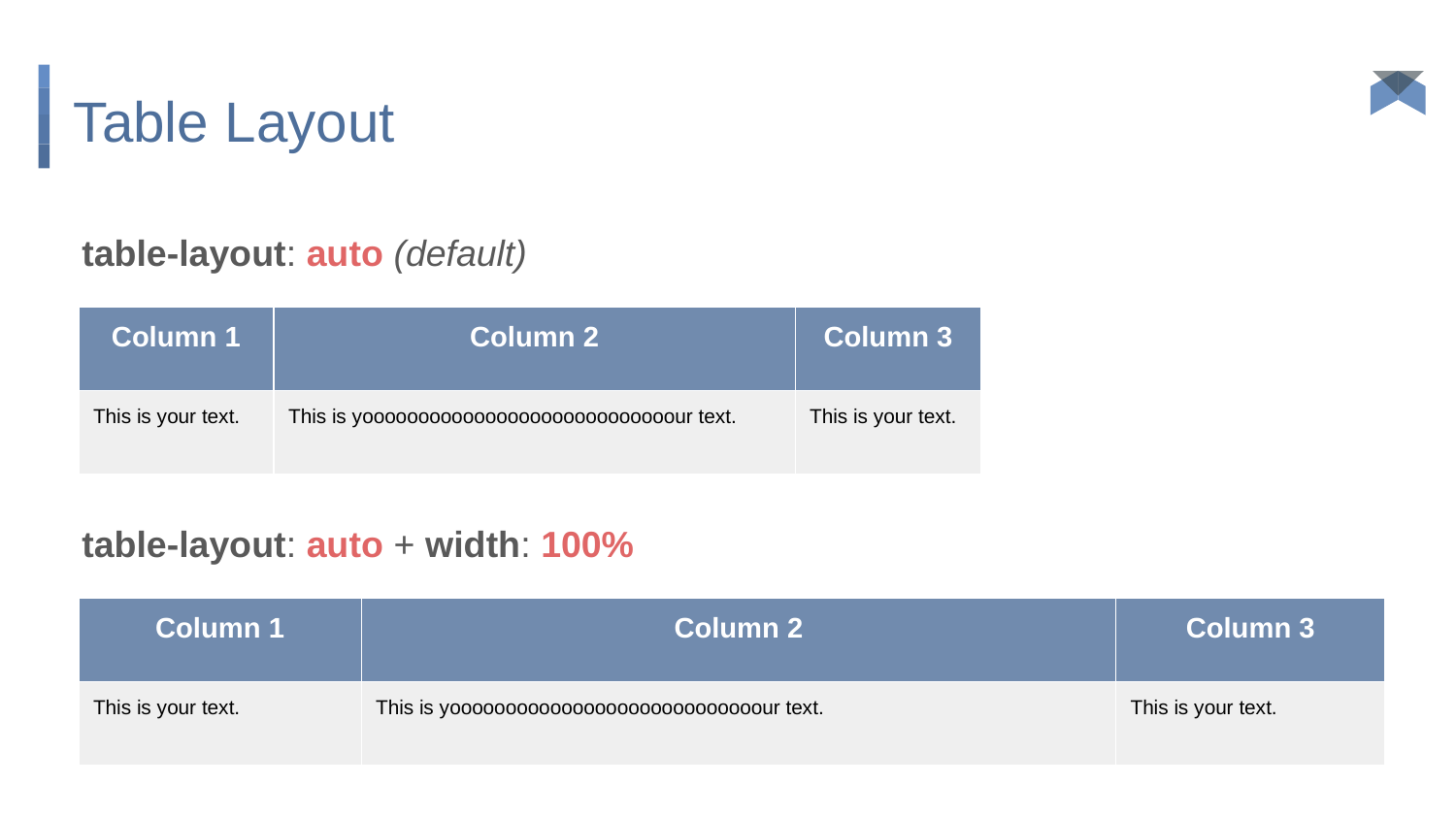

# Table Layout
table-layout: auto (default)
| Column 1 | Column 2 | Column 3 |
| --- | --- | --- |
| This is your text. | This is yoooooooooooooooooooooooooooour text. | This is your text. |
table-layout: auto + width: 100%

| Column 1 | Column 2 | Column 3 |
| --- | --- | --- |
| This is your text. | This is yoooooooooooooooooooooooooooour text. | This is your text. |